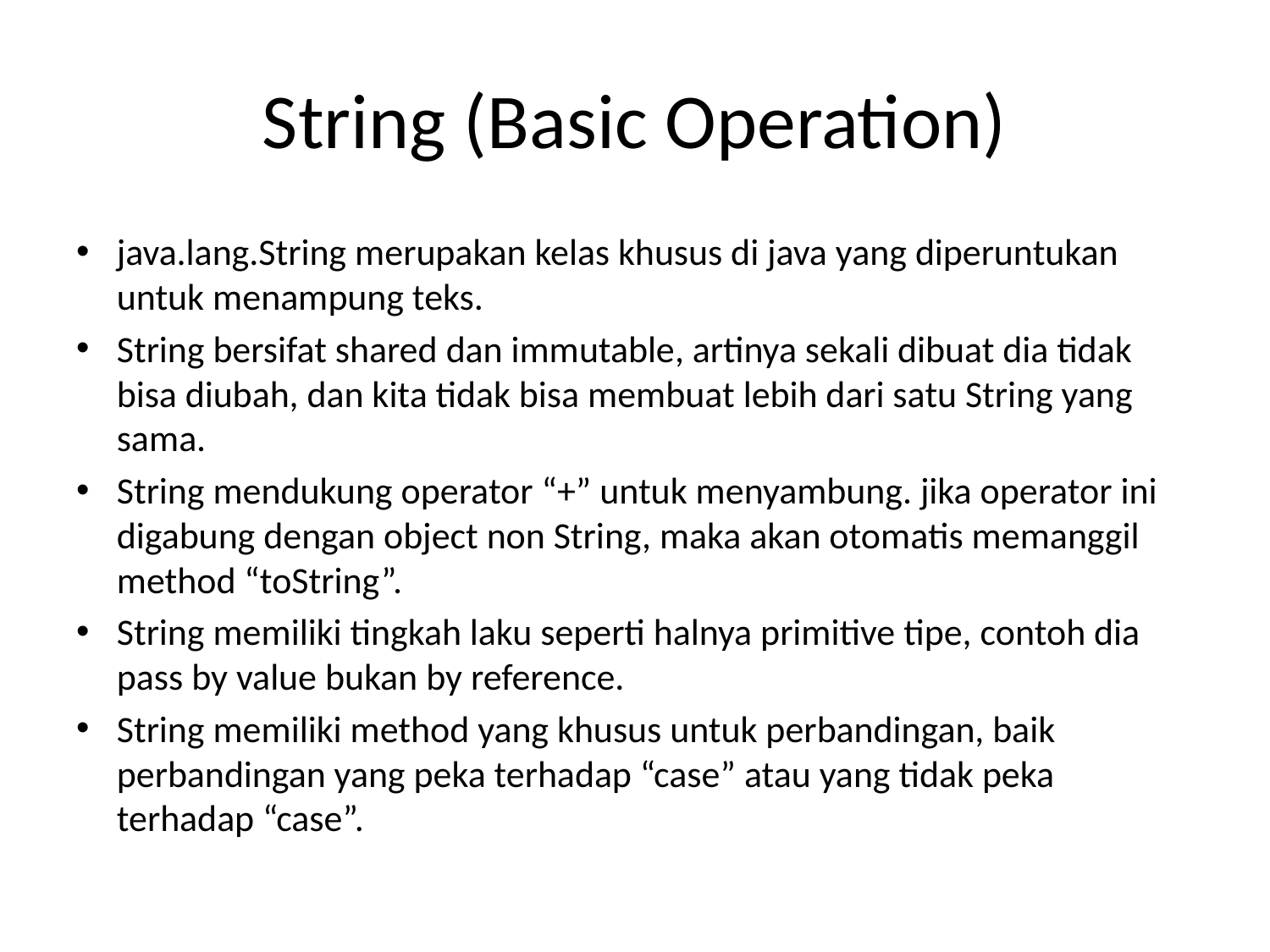

# String (Basic Operation)
java.lang.String merupakan kelas khusus di java yang diperuntukan untuk menampung teks.
String bersifat shared dan immutable, artinya sekali dibuat dia tidak bisa diubah, dan kita tidak bisa membuat lebih dari satu String yang sama.
String mendukung operator “+” untuk menyambung. jika operator ini digabung dengan object non String, maka akan otomatis memanggil method “toString”.
String memiliki tingkah laku seperti halnya primitive tipe, contoh dia pass by value bukan by reference.
String memiliki method yang khusus untuk perbandingan, baik perbandingan yang peka terhadap “case” atau yang tidak peka terhadap “case”.